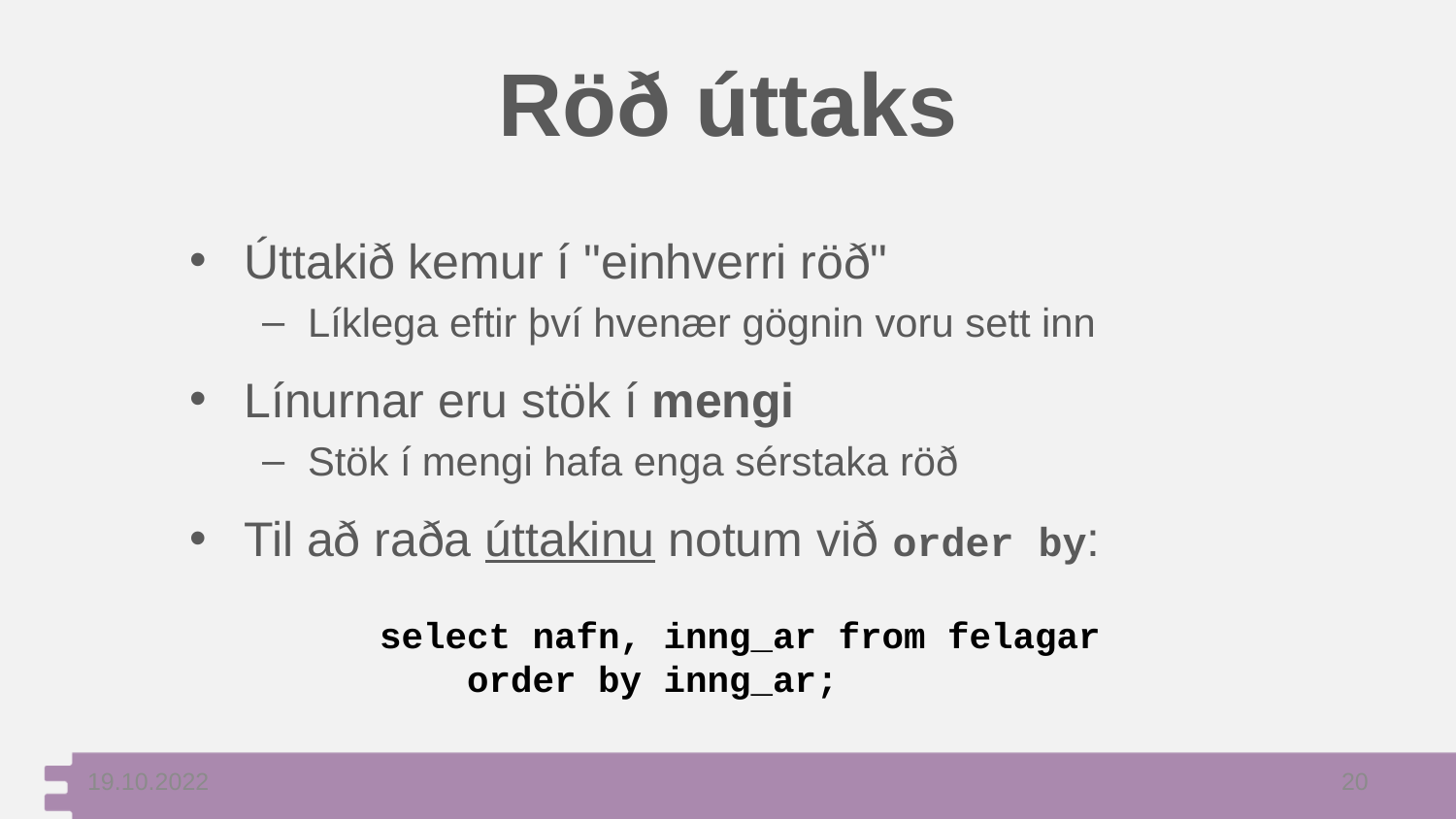

# Röð úttaks
Úttakið kemur í "einhverri röð"
Líklega eftir því hvenær gögnin voru sett inn
Línurnar eru stök í mengi
Stök í mengi hafa enga sérstaka röð
Til að raða úttakinu notum við order by:
select nafn, inng_ar from felagar
    order by inng_ar;
19.10.2022
20